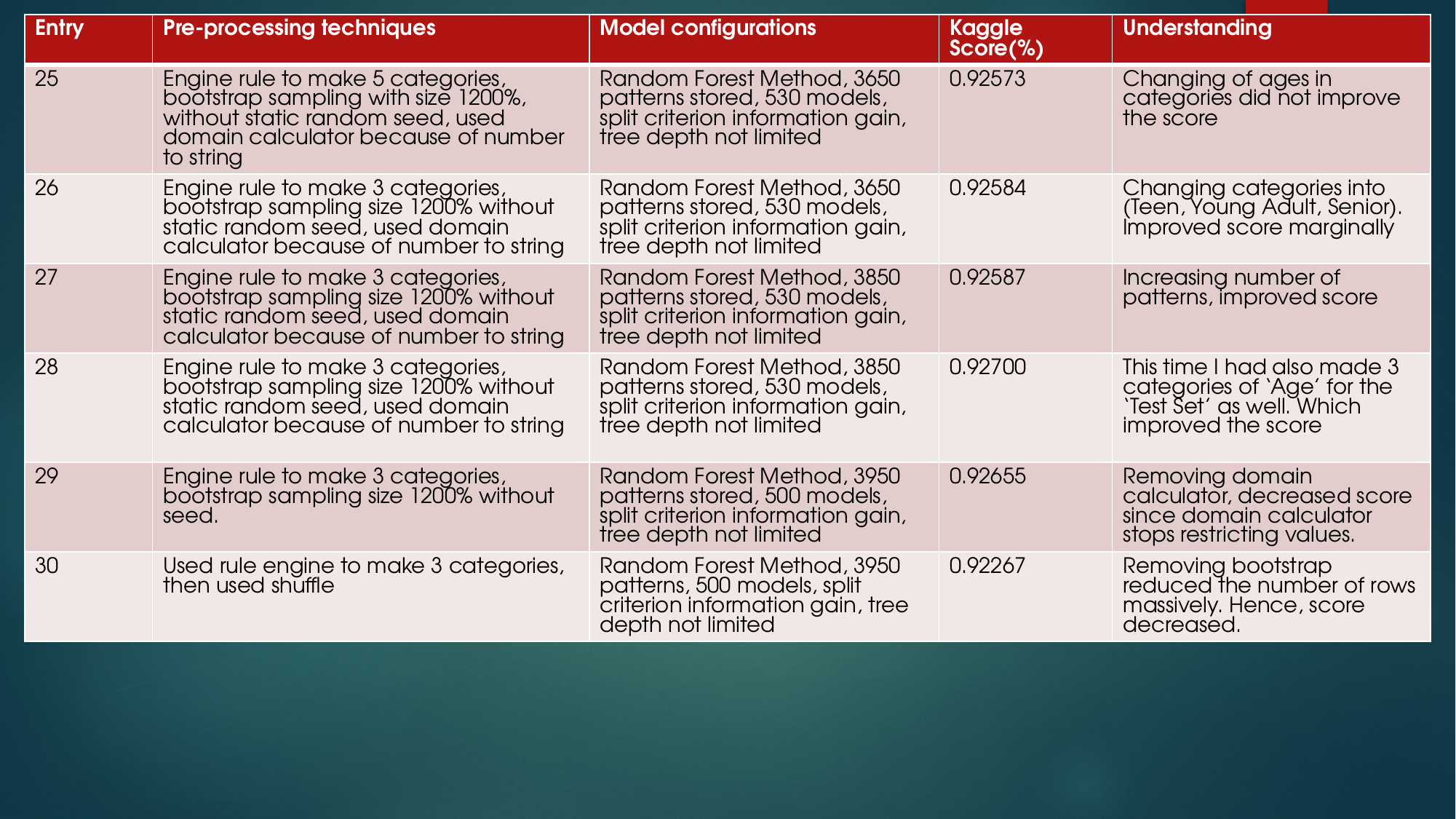

| Entry | Pre-processing techniques | Model configurations | Kaggle Score(%) | Understanding |
| --- | --- | --- | --- | --- |
| 25 | Engine rule to make 5 categories, bootstrap sampling with size 1200%, without static random seed, used domain calculator because of number to string | Random Forest Method, 3650 patterns stored, 530 models, split criterion information gain, tree depth not limited | 0.92573 | Changing of ages in categories did not improve the score |
| 26 | Engine rule to make 3 categories, bootstrap sampling size 1200% without static random seed, used domain calculator because of number to string | Random Forest Method, 3650 patterns stored, 530 models, split criterion information gain, tree depth not limited | 0.92584 | Changing categories into (Teen, Young Adult, Senior). Improved score marginally |
| 27 | Engine rule to make 3 categories, bootstrap sampling size 1200% without static random seed, used domain calculator because of number to string | Random Forest Method, 3850 patterns stored, 530 models, split criterion information gain, tree depth not limited | 0.92587 | Increasing number of patterns, improved score |
| 28 | Engine rule to make 3 categories, bootstrap sampling size 1200% without static random seed, used domain calculator because of number to string | Random Forest Method, 3850 patterns stored, 530 models, split criterion information gain, tree depth not limited | 0.92700 | This time I had also made 3 categories of ‘Age’ for the ‘Test Set’ as well. Which improved the score |
| 29 | Engine rule to make 3 categories, bootstrap sampling size 1200% without seed. | Random Forest Method, 3950 patterns stored, 500 models, split criterion information gain, tree depth not limited | 0.92655 | Removing domain calculator, decreased score since domain calculator stops restricting values. |
| 30 | Used rule engine to make 3 categories, then used shuffle | Random Forest Method, 3950 patterns, 500 models, split criterion information gain, tree depth not limited | 0.92267 | Removing bootstrap reduced the number of rows massively. Hence, score decreased. |